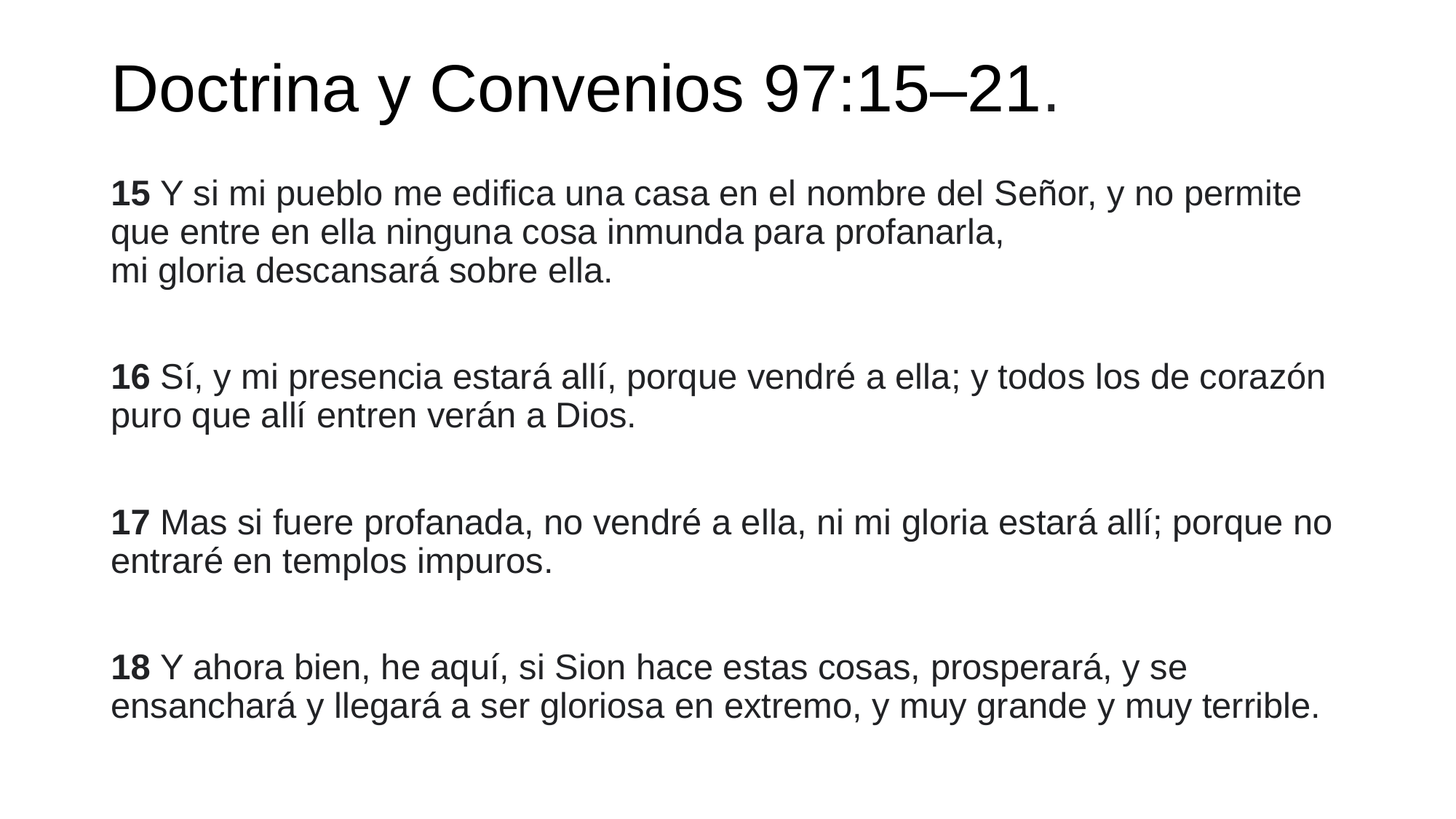

# Doctrina y Convenios 97:15–21.
15 Y si mi pueblo me edifica una casa en el nombre del Señor, y no permite que entre en ella ninguna cosa inmunda para profanarla, mi gloria descansará sobre ella.

16 Sí, y mi presencia estará allí, porque vendré a ella; y todos los de corazón puro que allí entren verán a Dios.

17 Mas si fuere profanada, no vendré a ella, ni mi gloria estará allí; porque no entraré en templos impuros.

18 Y ahora bien, he aquí, si Sion hace estas cosas, prosperará, y se ensanchará y llegará a ser gloriosa en extremo, y muy grande y muy terrible.